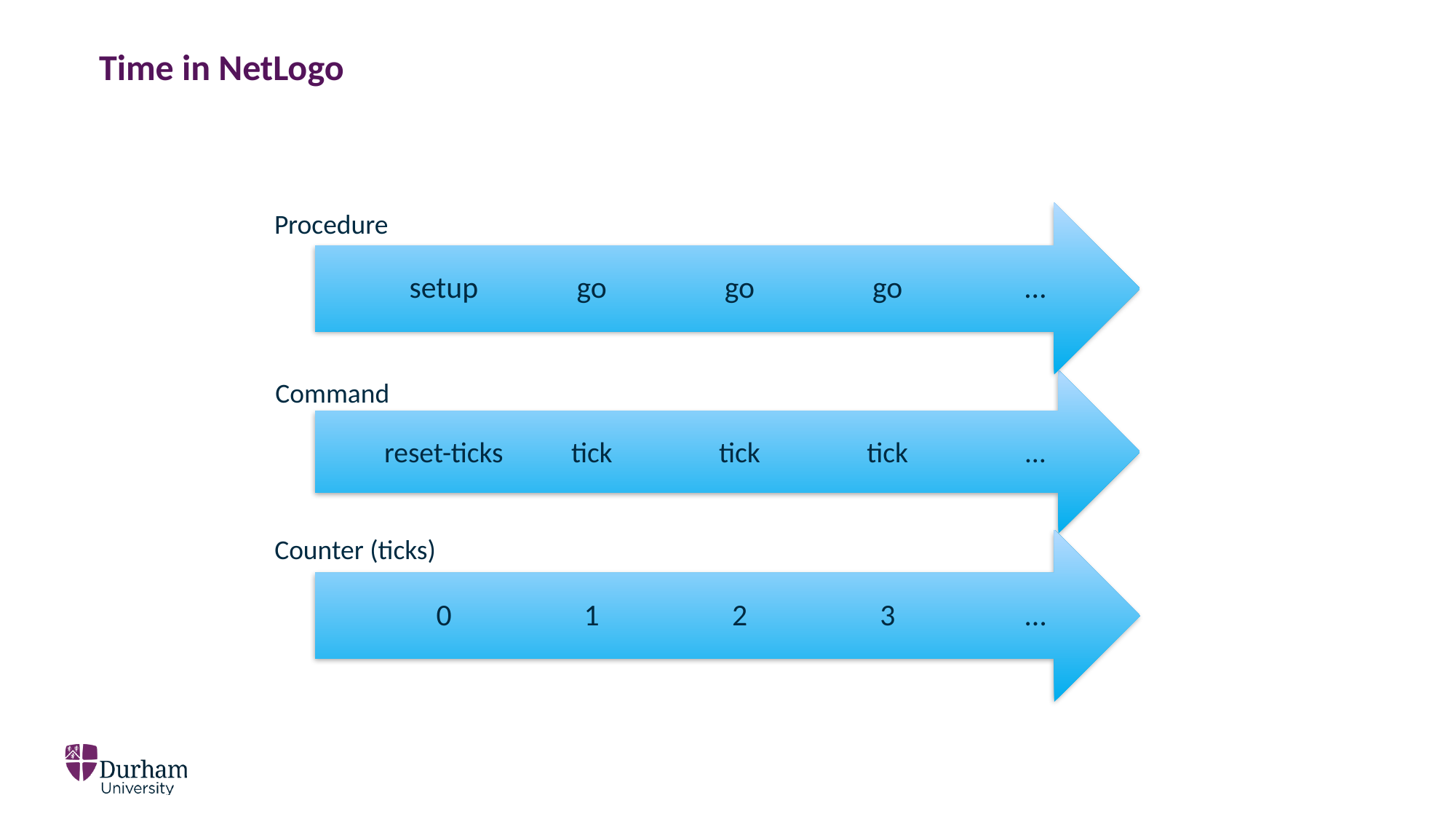

# Time in NetLogo
Procedure
…
go
go
go
setup
…
tick
tick
tick
reset-ticks
Command
Counter (ticks)
…
3
2
1
0